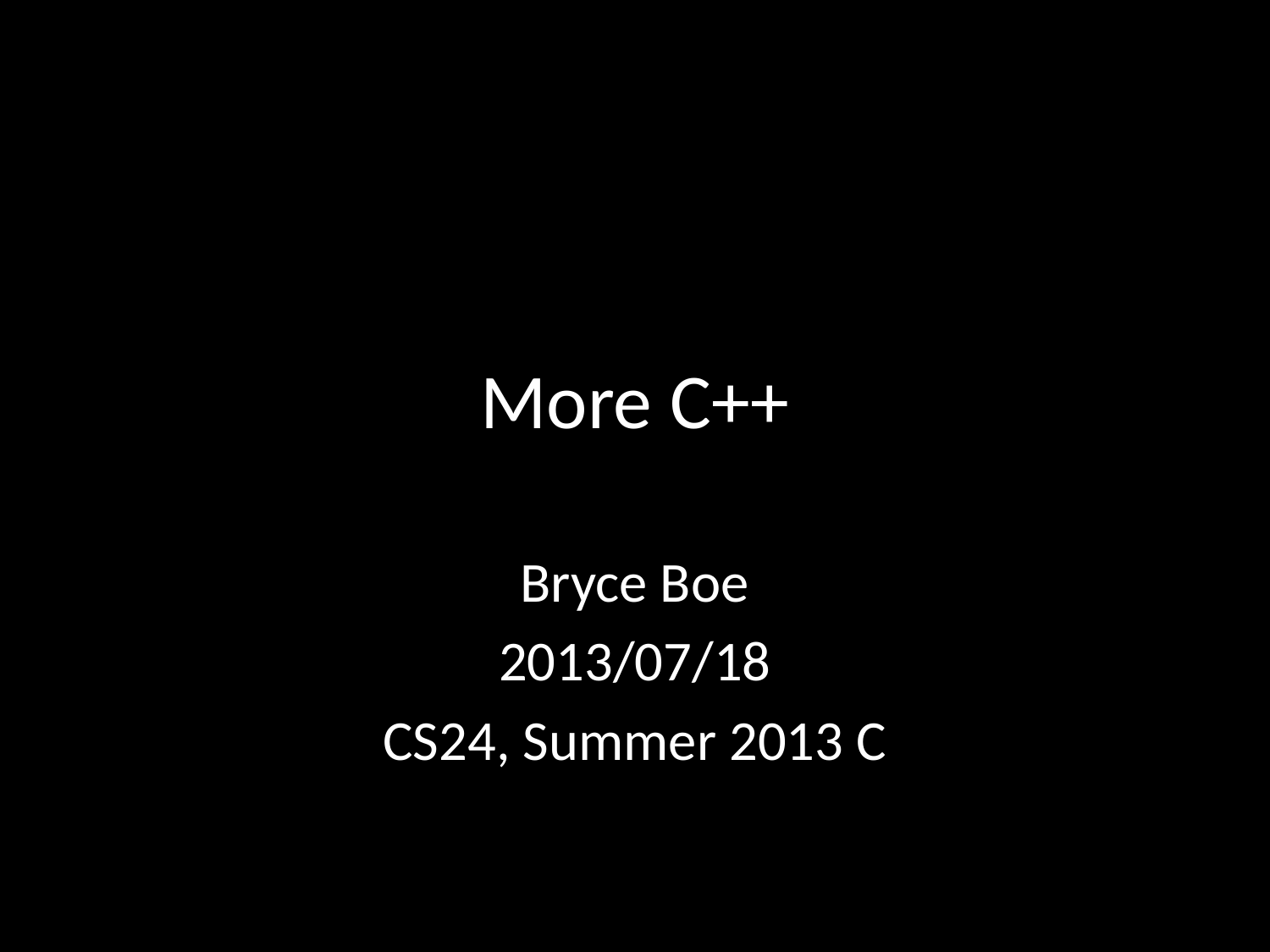

# More C++
Bryce Boe
2013/07/18
CS24, Summer 2013 C